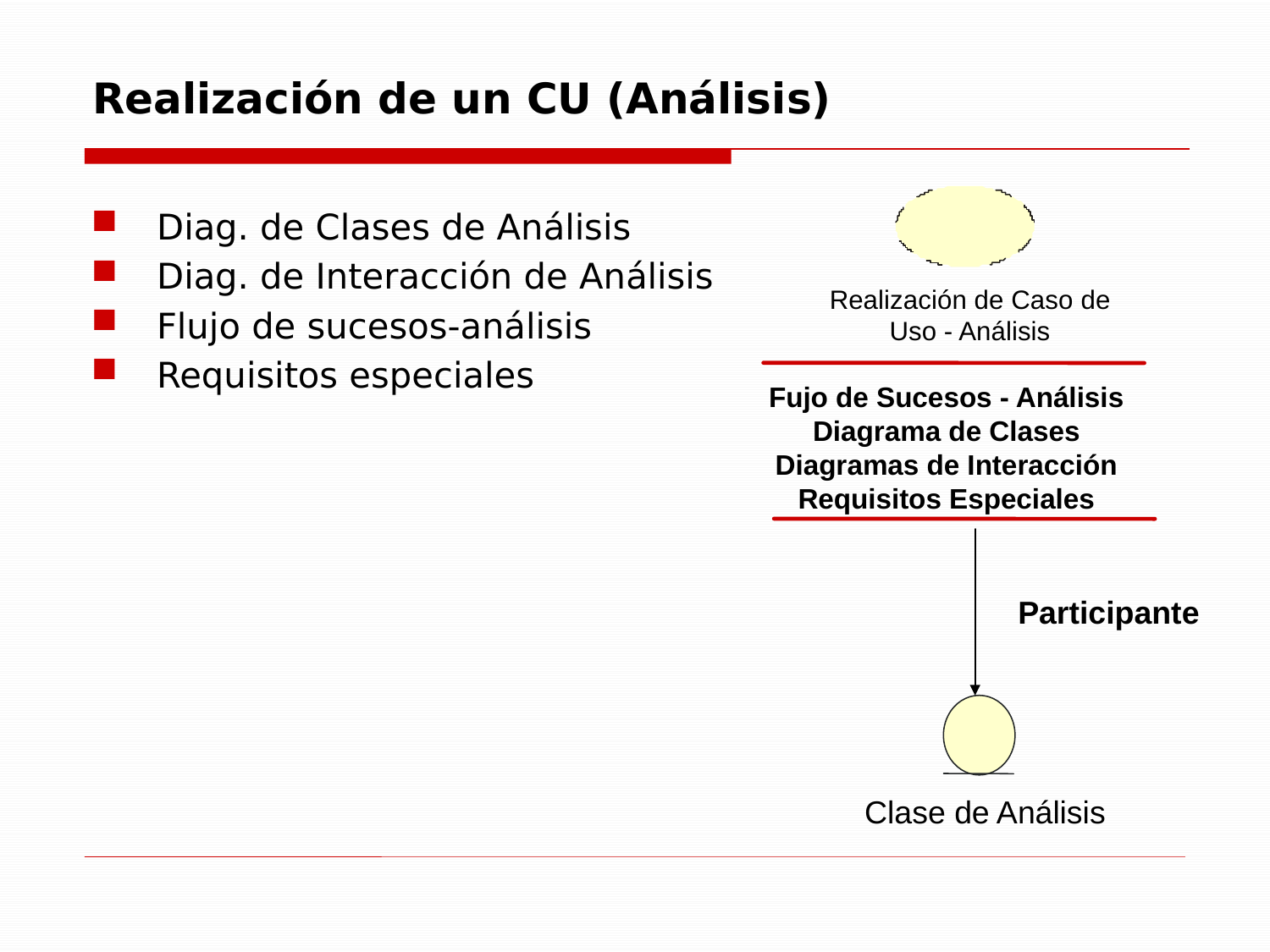

# Realización de un CU (Análisis)

Realización de Caso de Uso - Análisis
Fujo de Sucesos - Análisis
Diagrama de Clases
Diagramas de Interacción
Requisitos Especiales
Participante

Clase de Análisis
Diag. de Clases de Análisis
Diag. de Interacción de Análisis
Flujo de sucesos-análisis
Requisitos especiales